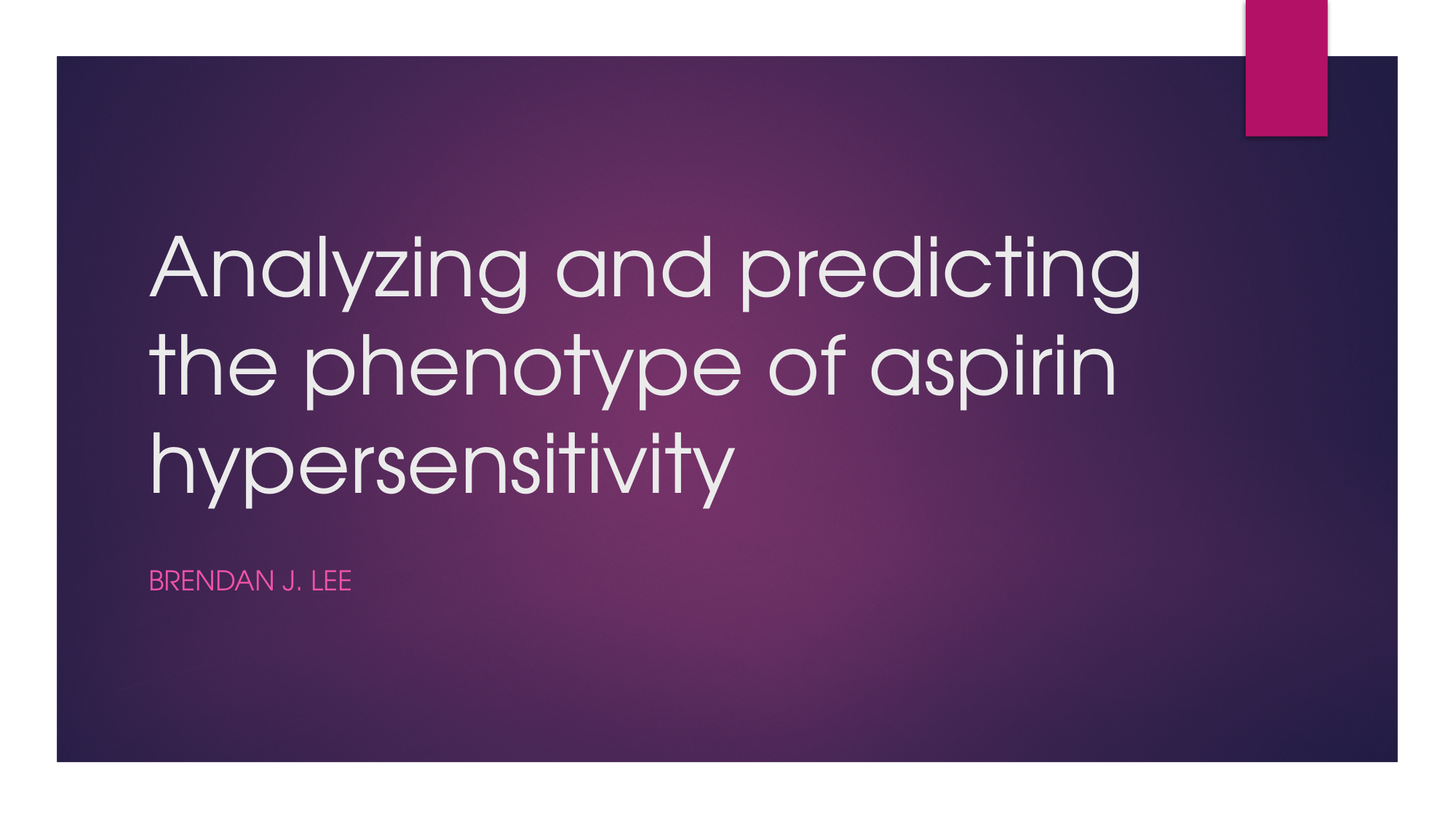

# Analyzing and predicting the phenotype of aspirin hypersensitivity
Brendan J. Lee